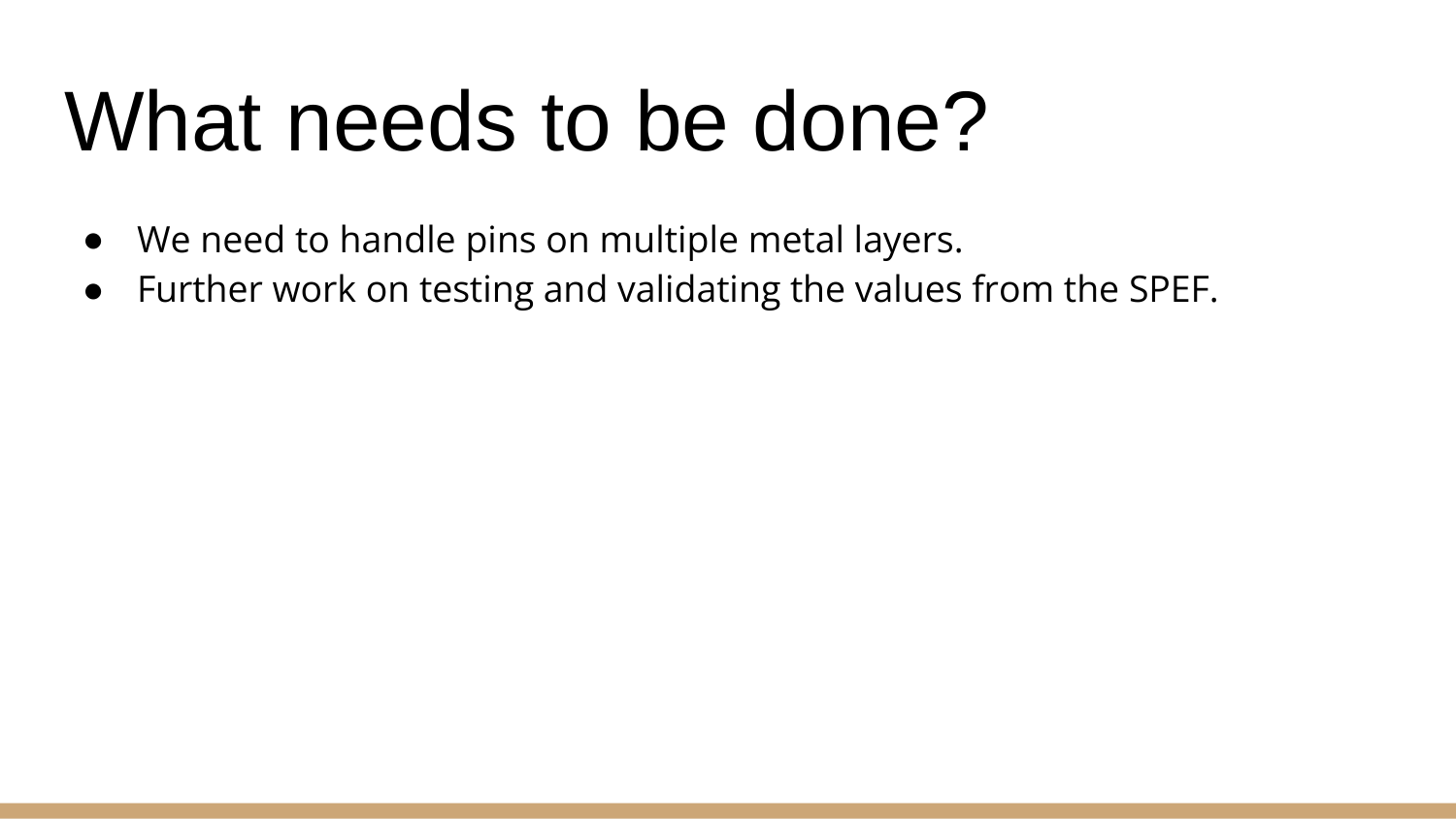

# What needs to be done?
We need to handle pins on multiple metal layers.
Further work on testing and validating the values from the SPEF.